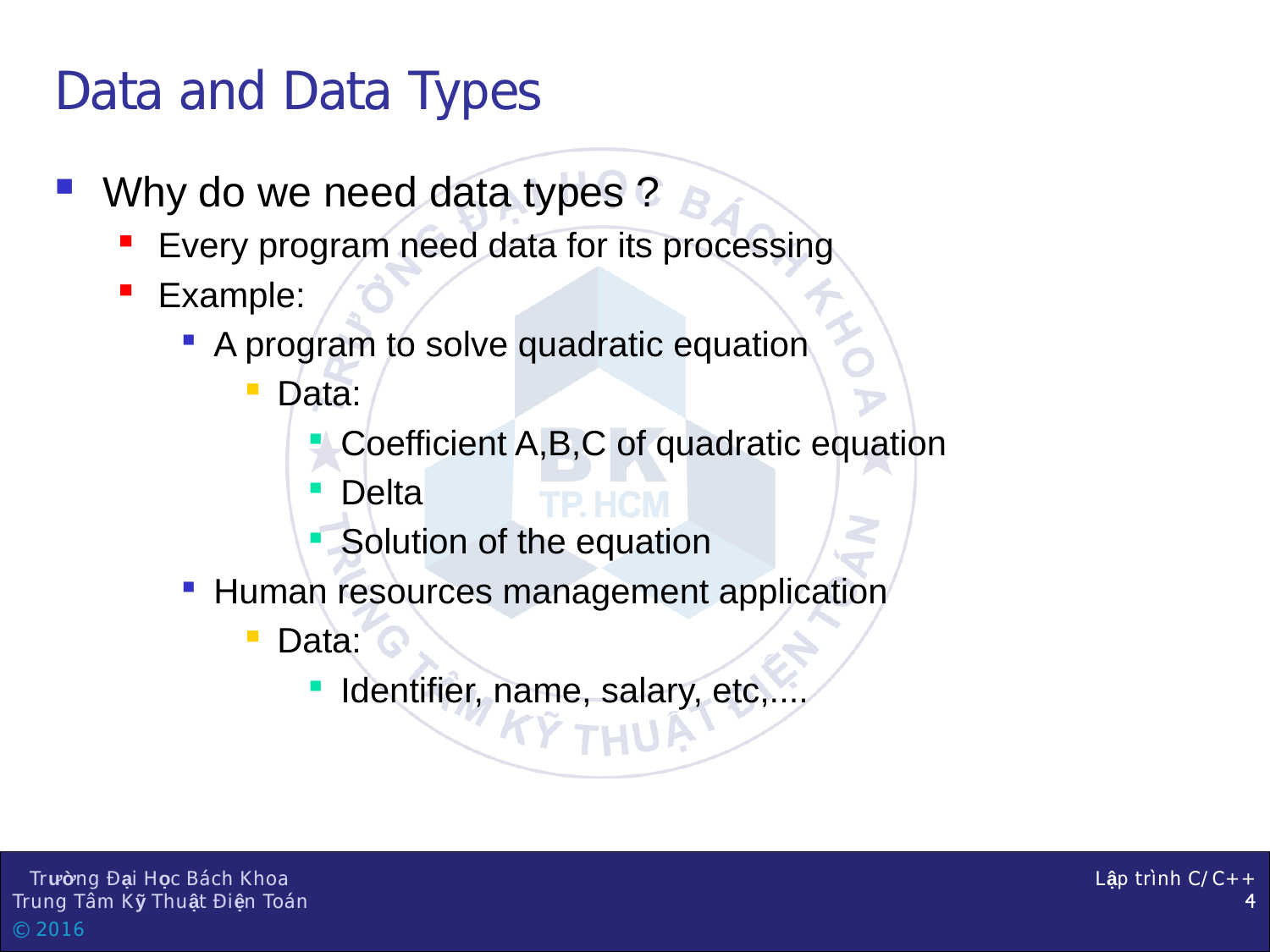

Data and Data Types
Why do we need data types ?
Every program need data for its processing
Example:
A program to solve quadratic equation
Data:
Coefficient A,B,C of quadratic equation
Delta
Solution of the equation
Human resources management application
Data:
Identifier, name, salary, etc,....